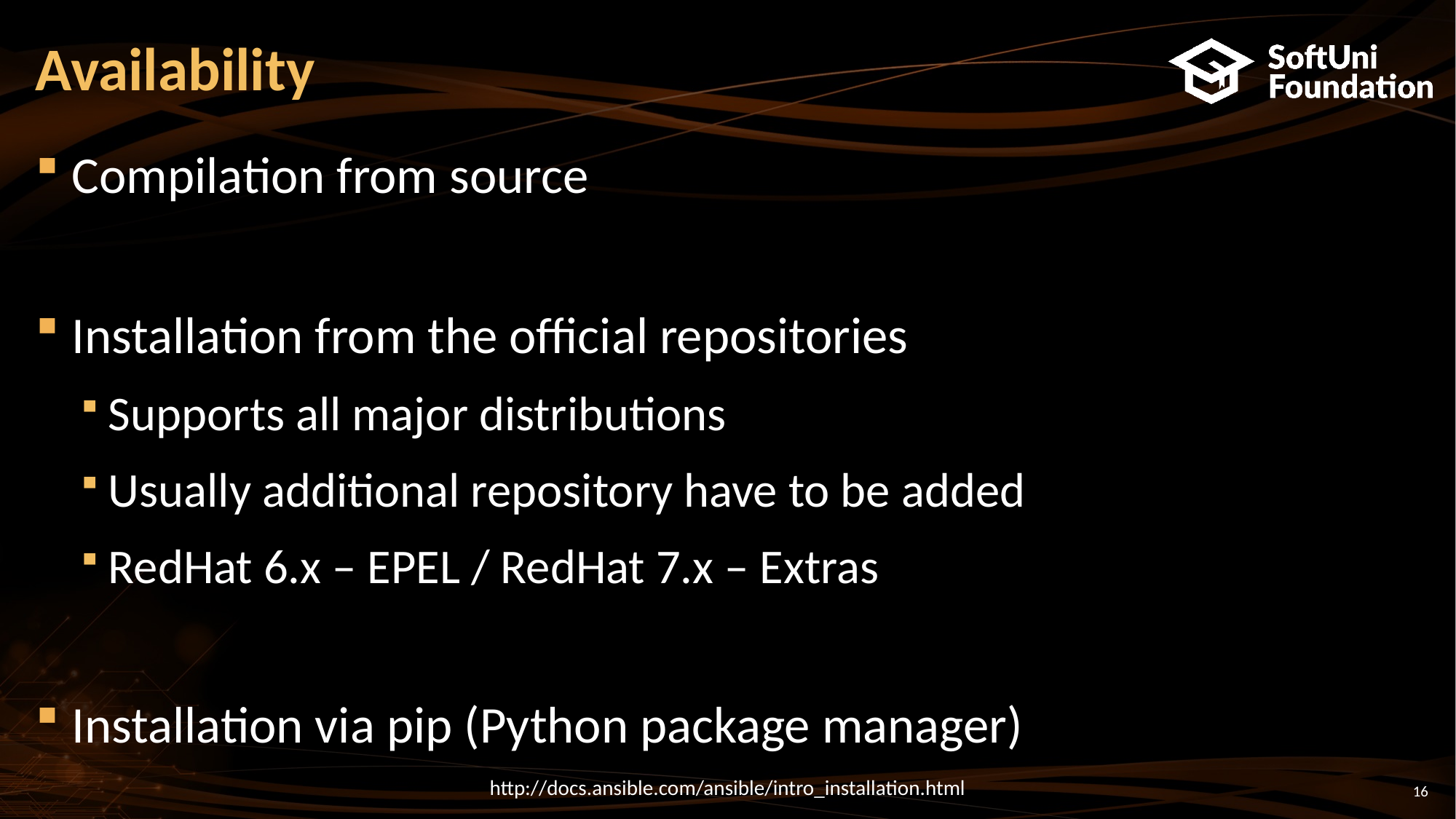

# Availability
Compilation from source

Installation from the official repositories
Supports all major distributions
Usually additional repository have to be added
RedHat 6.x – EPEL / RedHat 7.x – Extras

Installation via pip (Python package manager)
http://docs.ansible.com/ansible/intro_installation.html
16